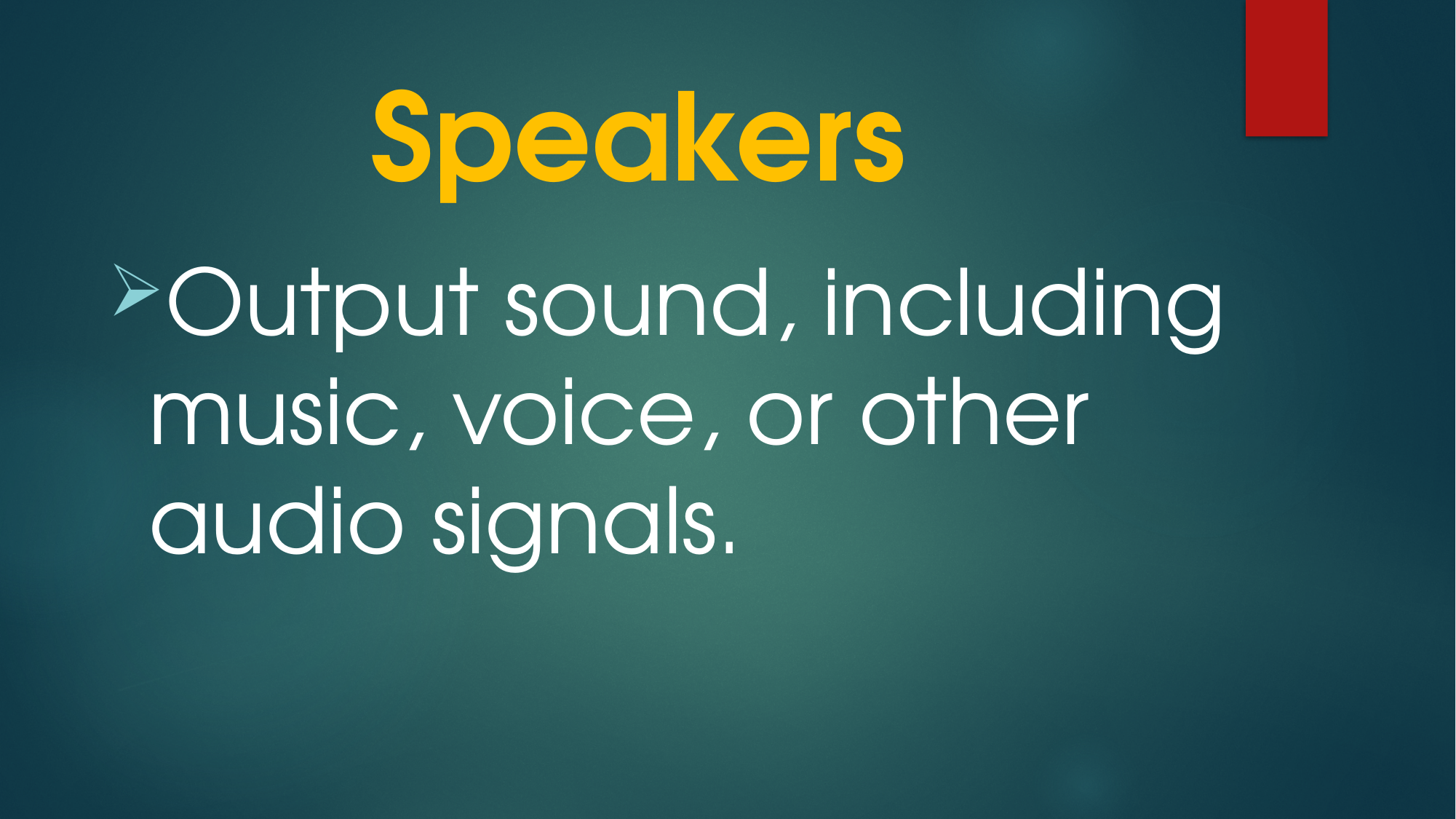

# Speakers
Output sound, including music, voice, or other audio signals.